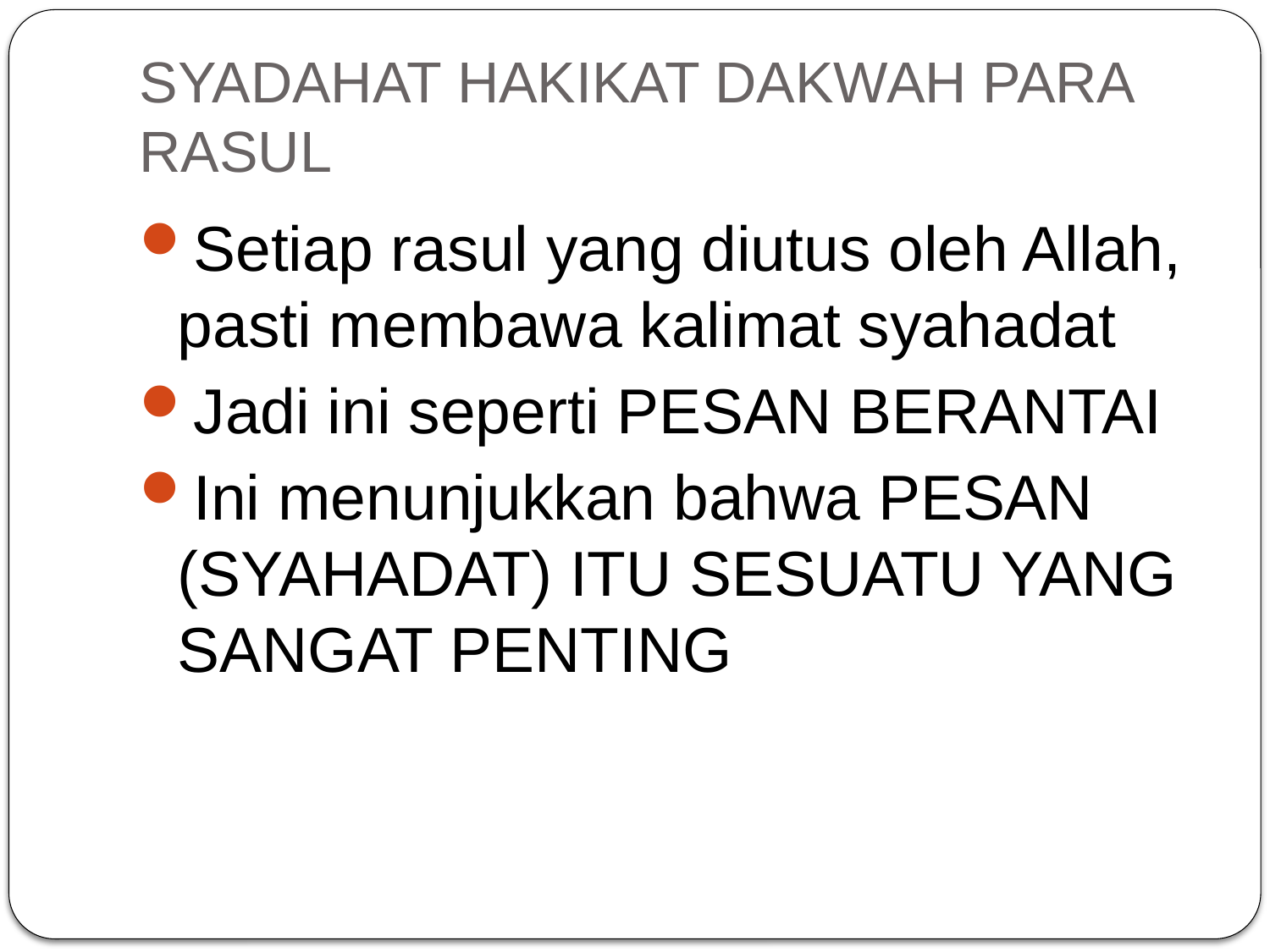

# SYADAHAT HAKIKAT DAKWAH PARA RASUL
Setiap rasul yang diutus oleh Allah, pasti membawa kalimat syahadat
Jadi ini seperti PESAN BERANTAI
Ini menunjukkan bahwa PESAN (SYAHADAT) ITU SESUATU YANG SANGAT PENTING